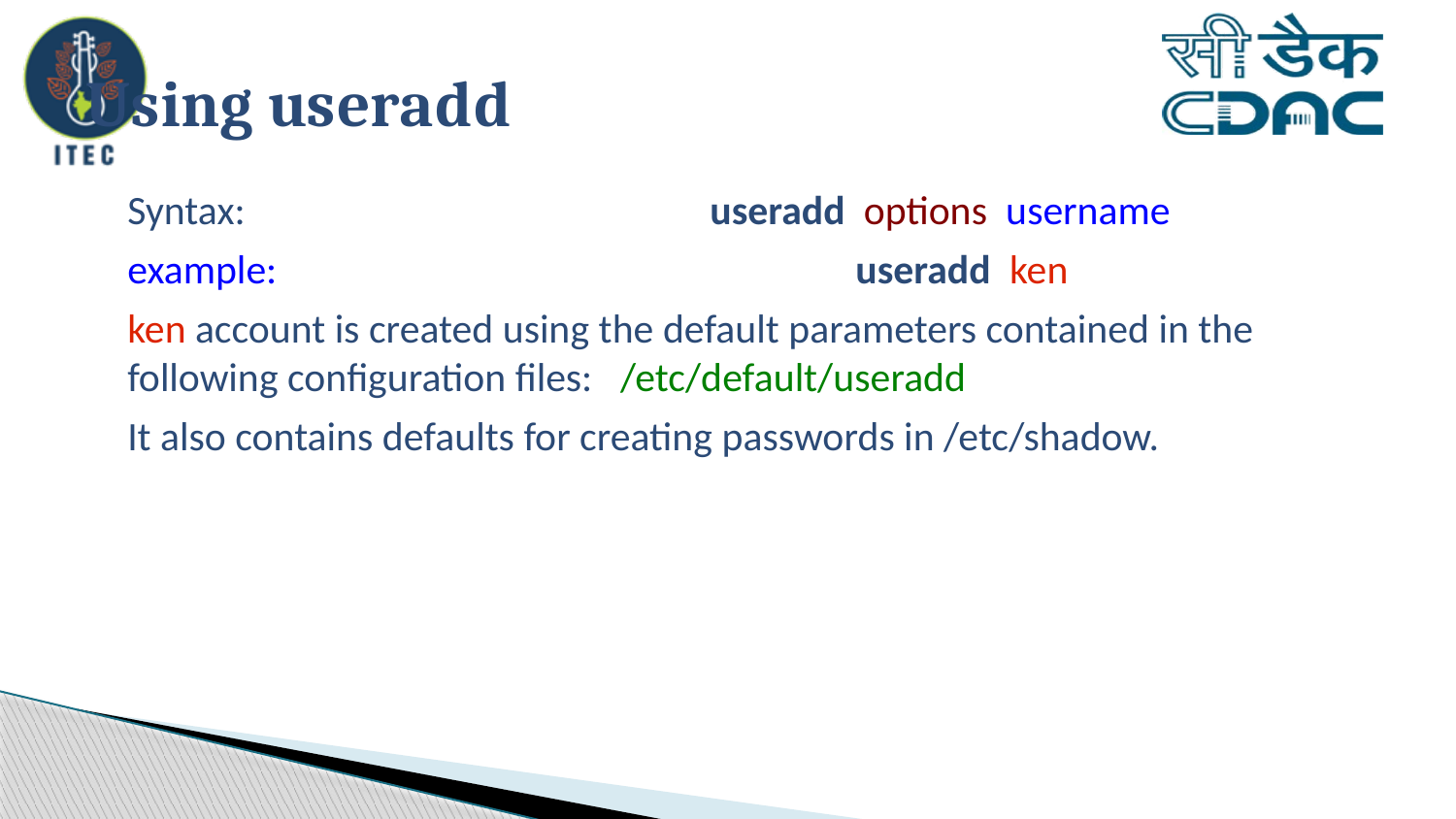

# Using useradd
Syntax:  				useradd  options  username
example:				useradd  ken
ken account is created using the default parameters contained in the following configuration files:   /etc/default/useradd
It also contains defaults for creating passwords in /etc/shadow.